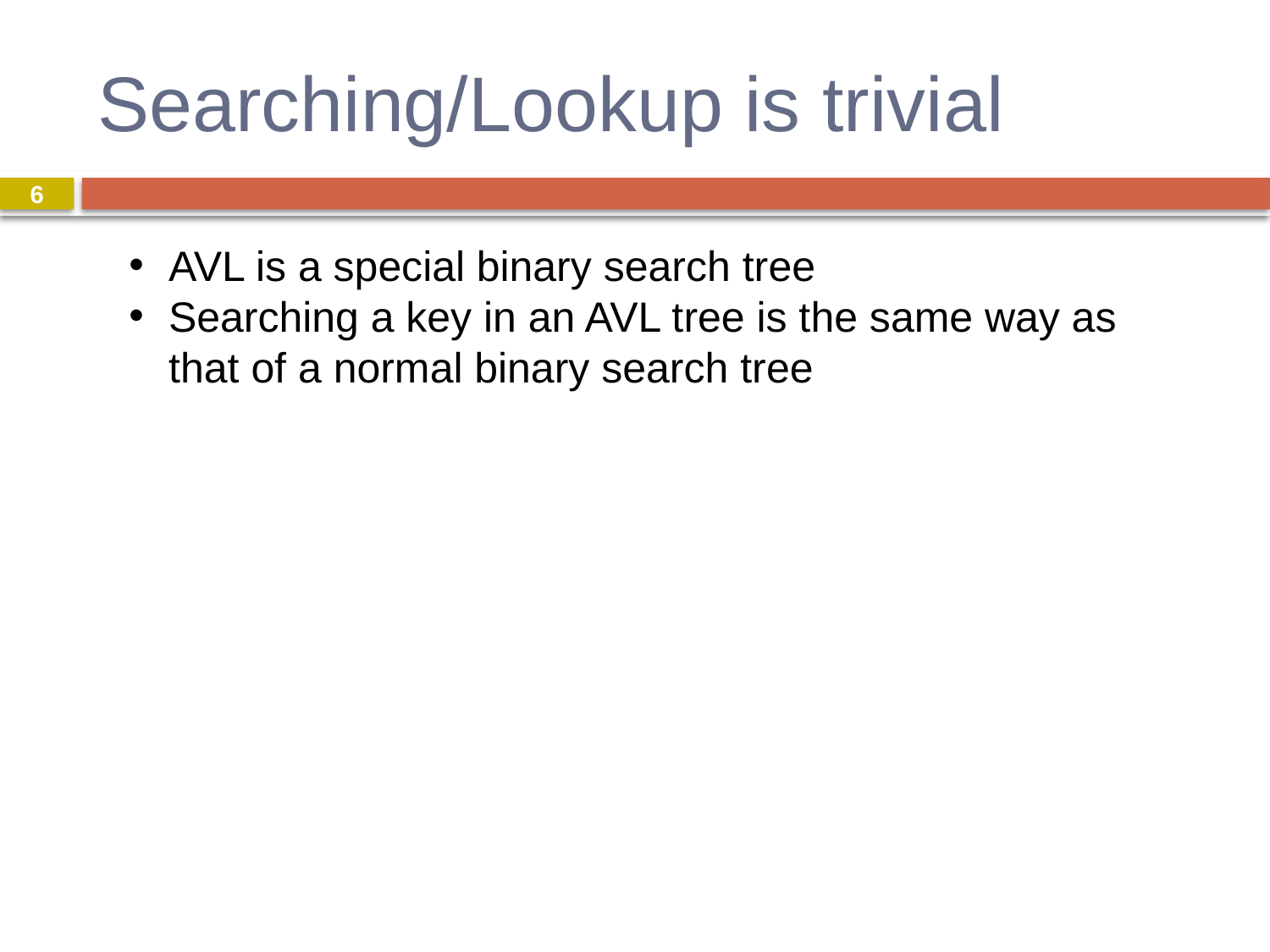

# Searching/Lookup is trivial
6
AVL is a special binary search tree
Searching a key in an AVL tree is the same way as that of a normal binary search tree